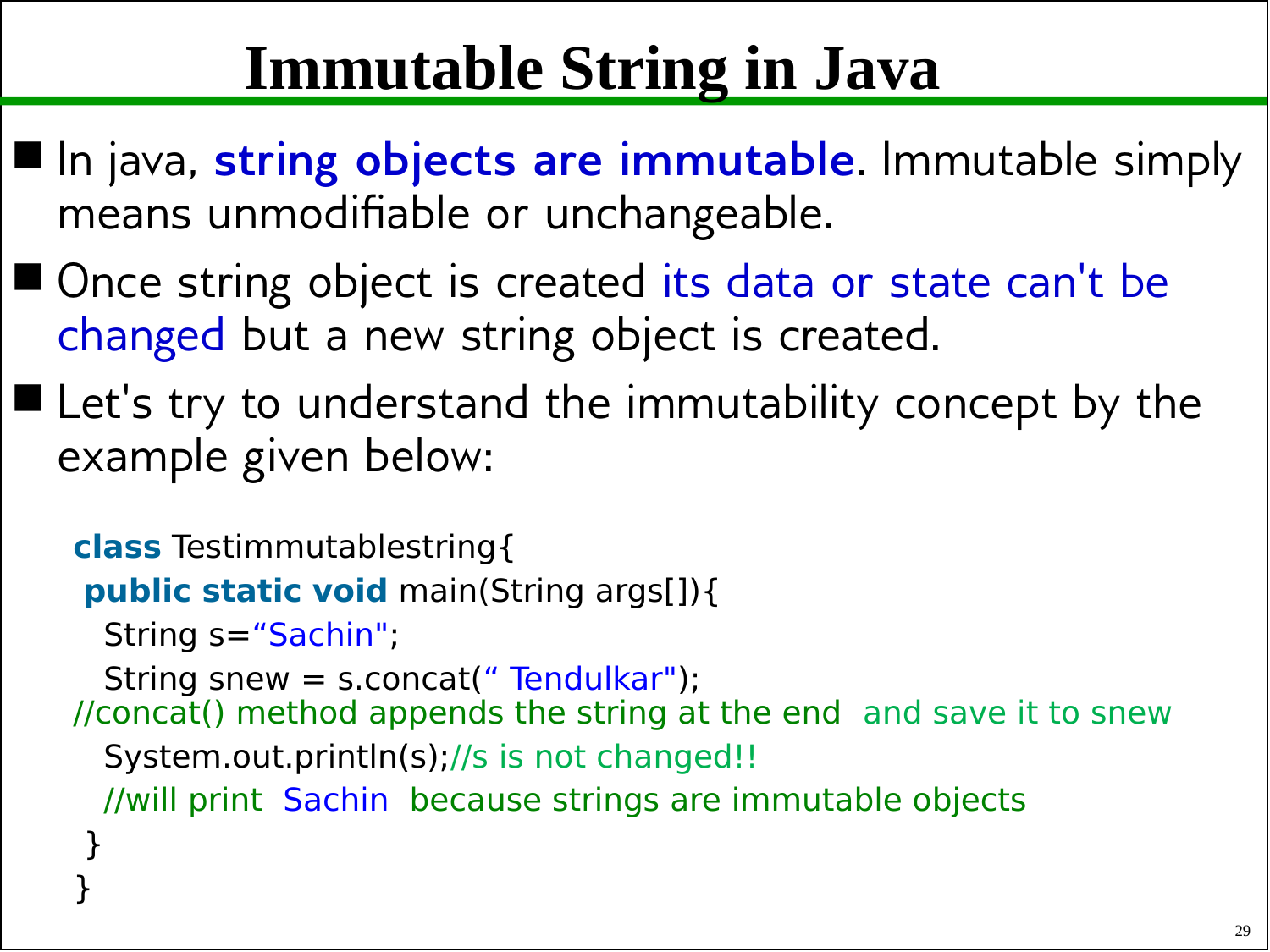

# Immutable String in Java
In java, string objects are immutable. Immutable simply means unmodifiable or unchangeable.
Once string object is created its data or state can't be changed but a new string object is created.
Let's try to understand the immutability concept by the example given below:

class Testimmutablestring{
 public static void main(String args[]){
   String s=“Sachin";
   String snew = s.concat(“ Tendulkar");                                                 //concat() method appends the string at the end  and save it to snew
   System.out.println(s);//s is not changed!!
   //will print  Sachin  because strings are immutable objects
 }
}
29